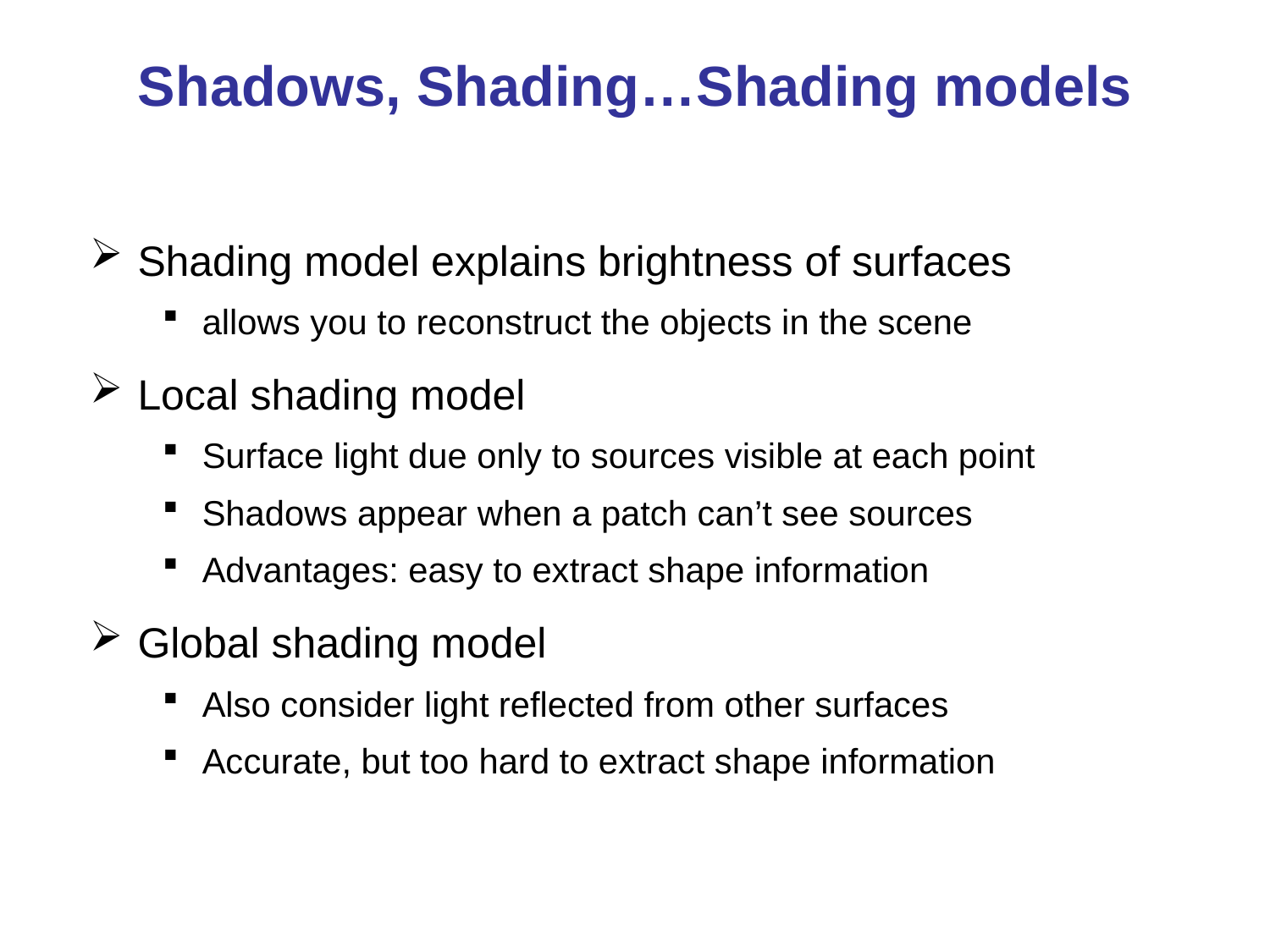

# Shadows, Shading…Shading models
Shading model explains brightness of surfaces
allows you to reconstruct the objects in the scene
Local shading model
Surface light due only to sources visible at each point
Shadows appear when a patch can’t see sources
Advantages: easy to extract shape information
Global shading model
Also consider light reflected from other surfaces
Accurate, but too hard to extract shape information